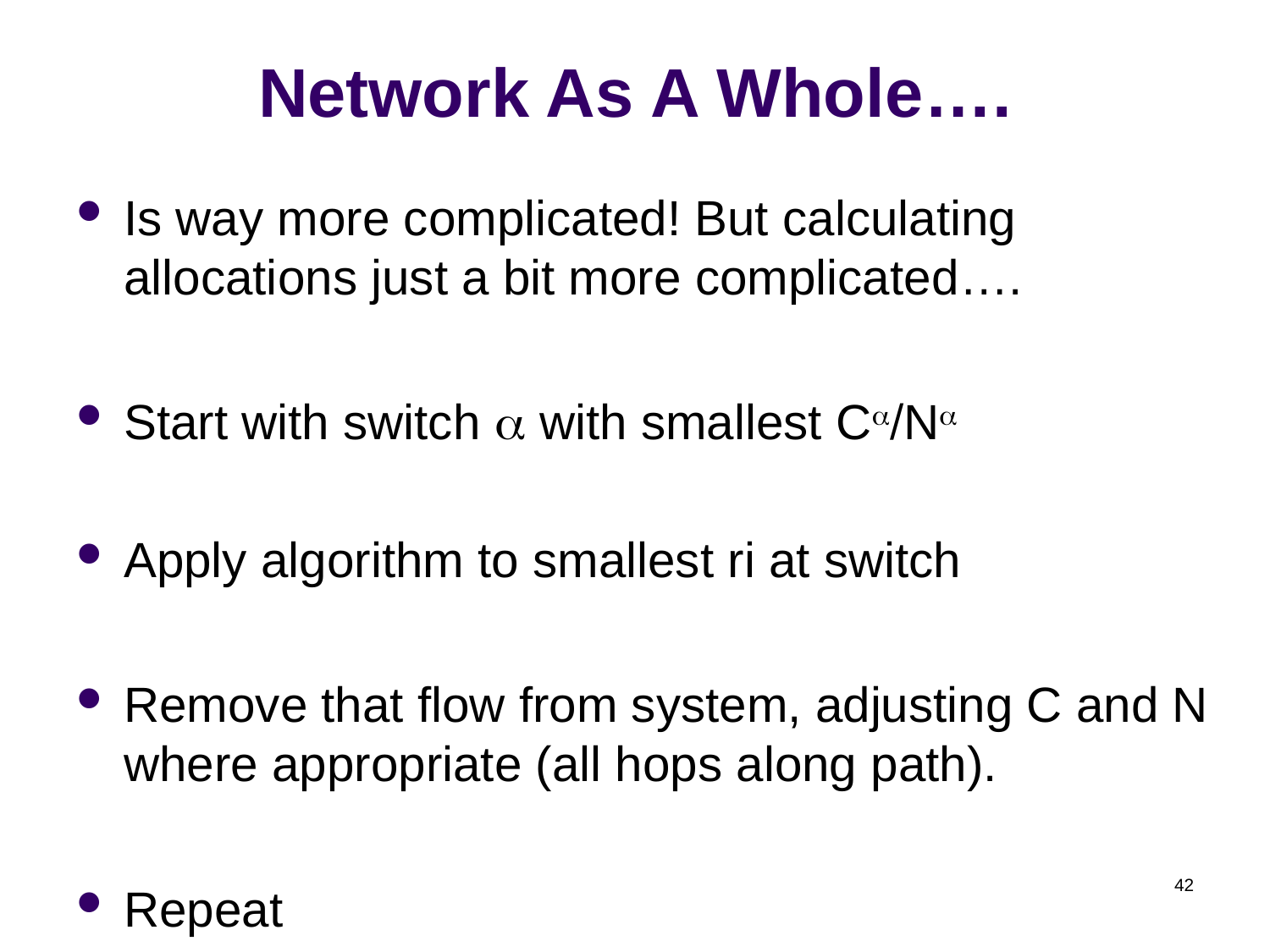

# Network As A Whole….
Is way more complicated! But calculating allocations just a bit more complicated….

Start with switch α with smallest Cα/Nα

Apply algorithm to smallest ri at switch

Remove that flow from system, adjusting C and N where appropriate (all hops along path).

Repeat
42